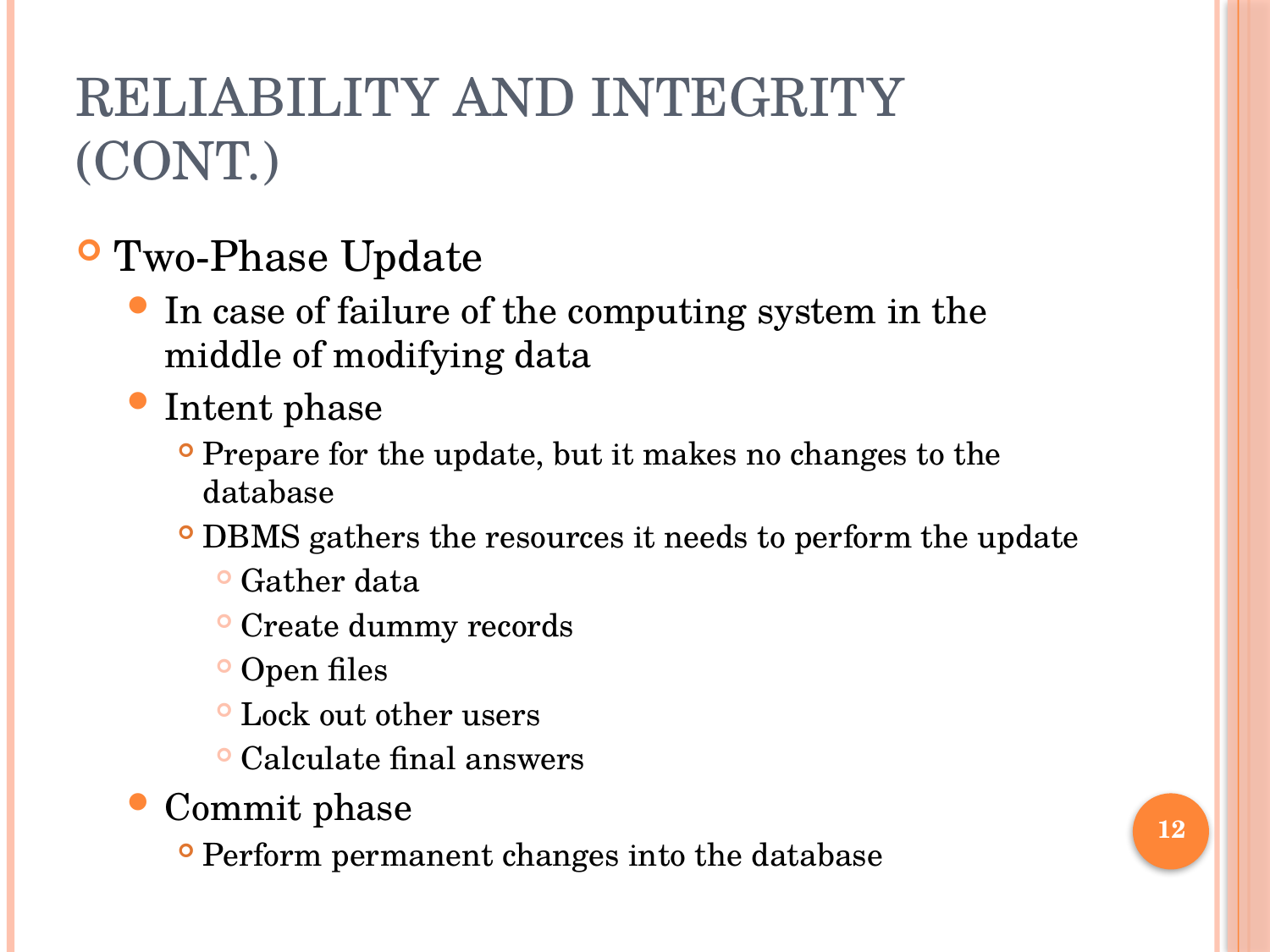

# Reliability and Integrity (cont.)
Two-Phase Update
In case of failure of the computing system in the middle of modifying data
Intent phase
Prepare for the update, but it makes no changes to the database
DBMS gathers the resources it needs to perform the update
Gather data
Create dummy records
Open files
Lock out other users
Calculate final answers
Commit phase
Perform permanent changes into the database

12